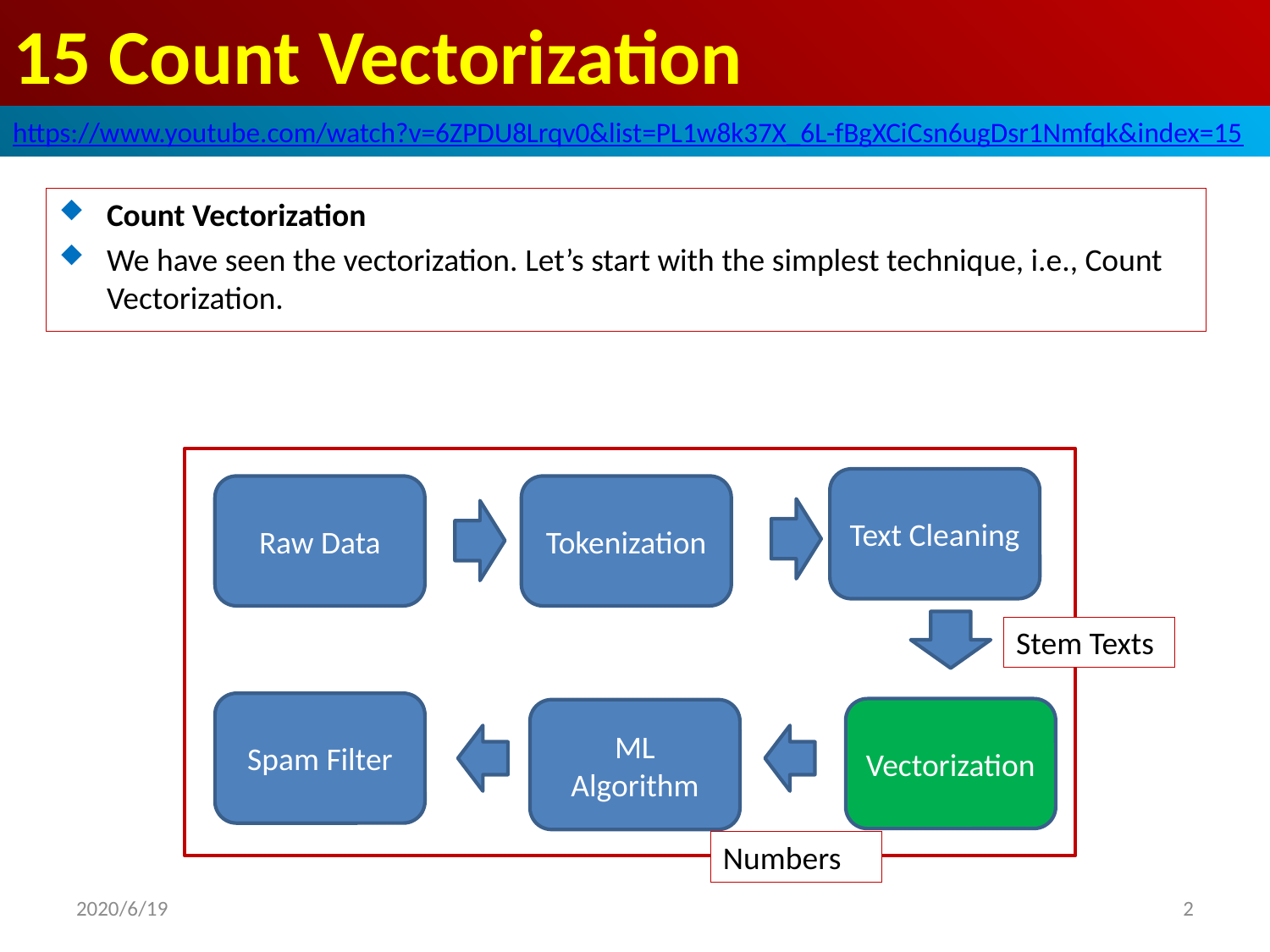

# 15 Count Vectorization
https://www.youtube.com/watch?v=6ZPDU8Lrqv0&list=PL1w8k37X_6L-fBgXCiCsn6ugDsr1Nmfqk&index=15
Count Vectorization
We have seen the vectorization. Let’s start with the simplest technique, i.e., Count Vectorization.

Text Cleaning
Raw Data
Tokenization

Stem Texts
Spam Filter
Vectorization
ML Algorithm

Numbers
2020/6/19
2